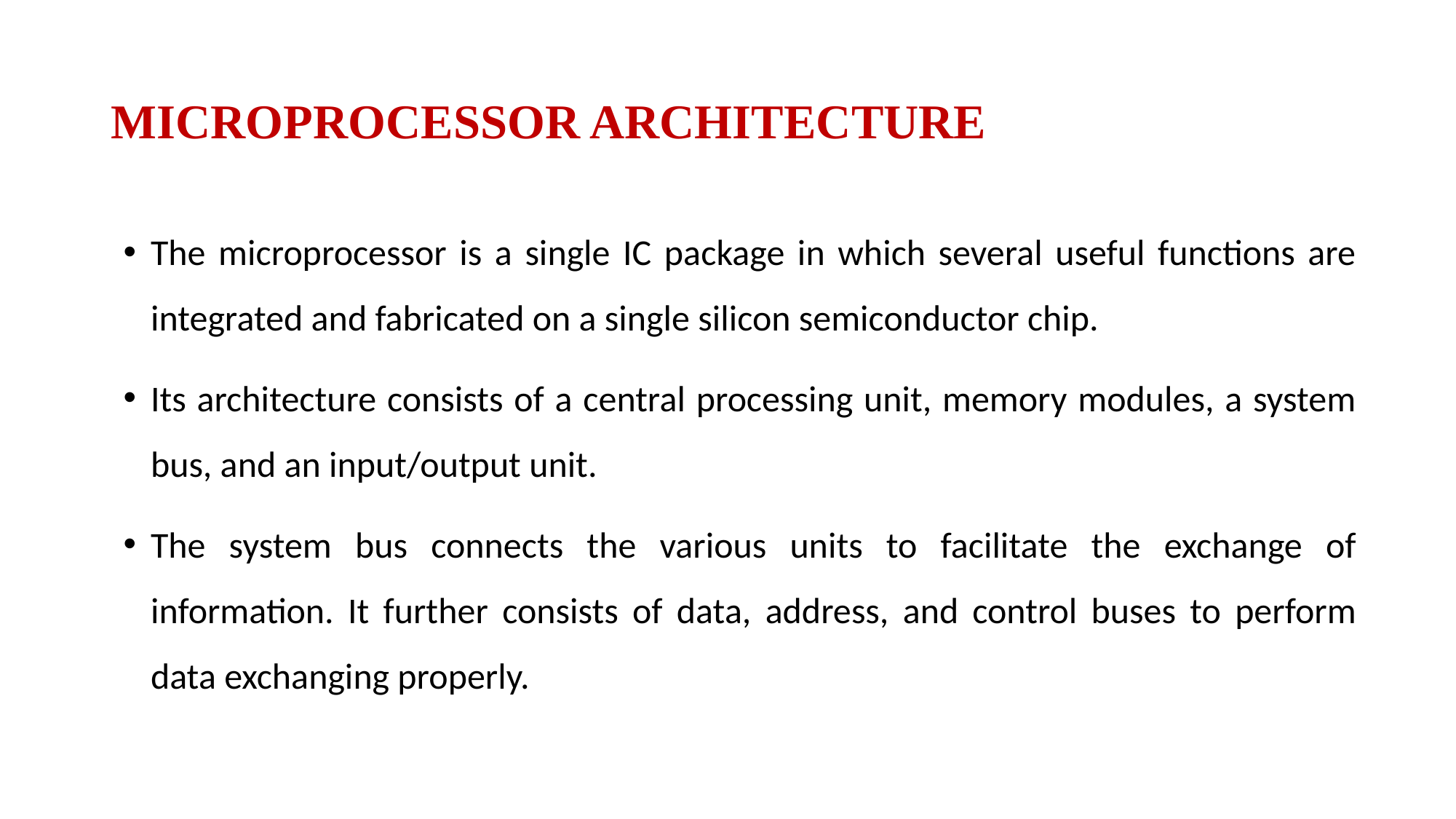

# MICROPROCESSOR ARCHITECTURE
The microprocessor is a single IC package in which several useful functions are integrated and fabricated on a single silicon semiconductor chip.
Its architecture consists of a central processing unit, memory modules, a system bus, and an input/output unit.
The system bus connects the various units to facilitate the exchange of information. It further consists of data, address, and control buses to perform data exchanging properly.